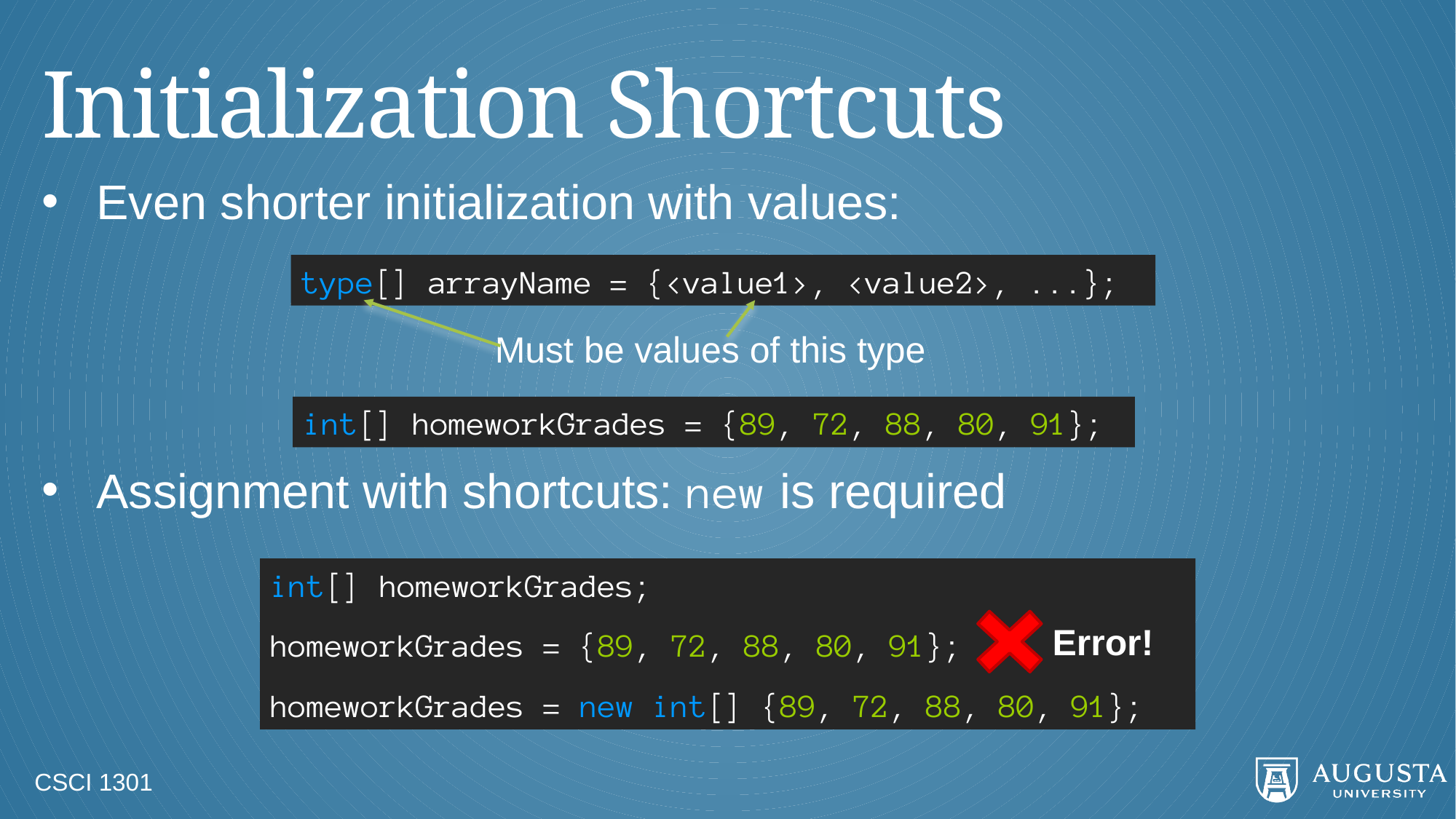

# Initialization Shortcuts
Even shorter initialization with values:

Assignment with shortcuts: new is required
type[] arrayName = {<value1>, <value2>, ...};
Must be values of this type
int[] homeworkGrades = {89, 72, 88, 80, 91};
int[] homeworkGrades;
homeworkGrades = {89, 72, 88, 80, 91};
homeworkGrades = new int[] {89, 72, 88, 80, 91};

Error!
CSCI 1301